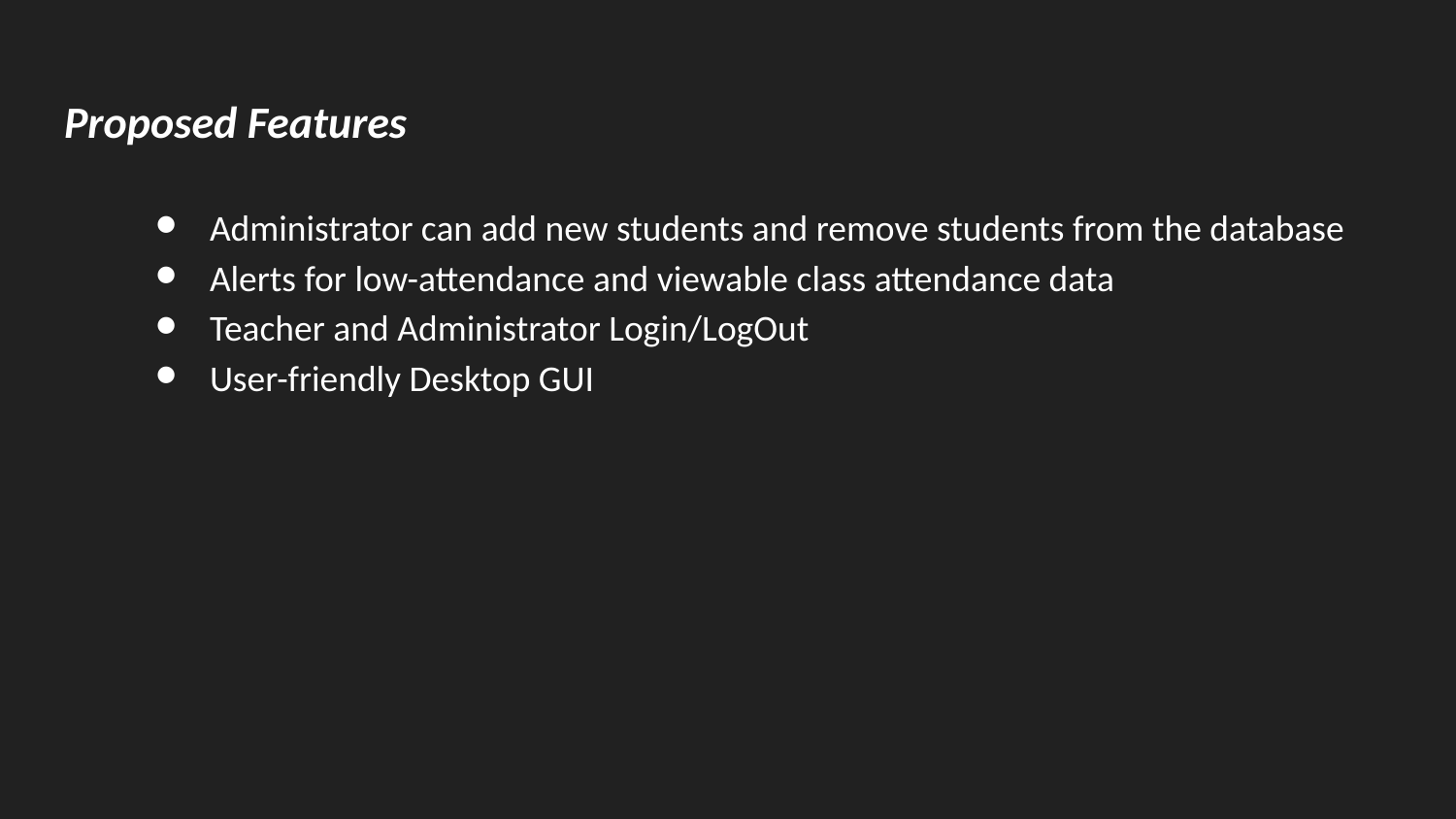

# Proposed Features
Administrator can add new students and remove students from the database
Alerts for low-attendance and viewable class attendance data
Teacher and Administrator Login/LogOut
User-friendly Desktop GUI